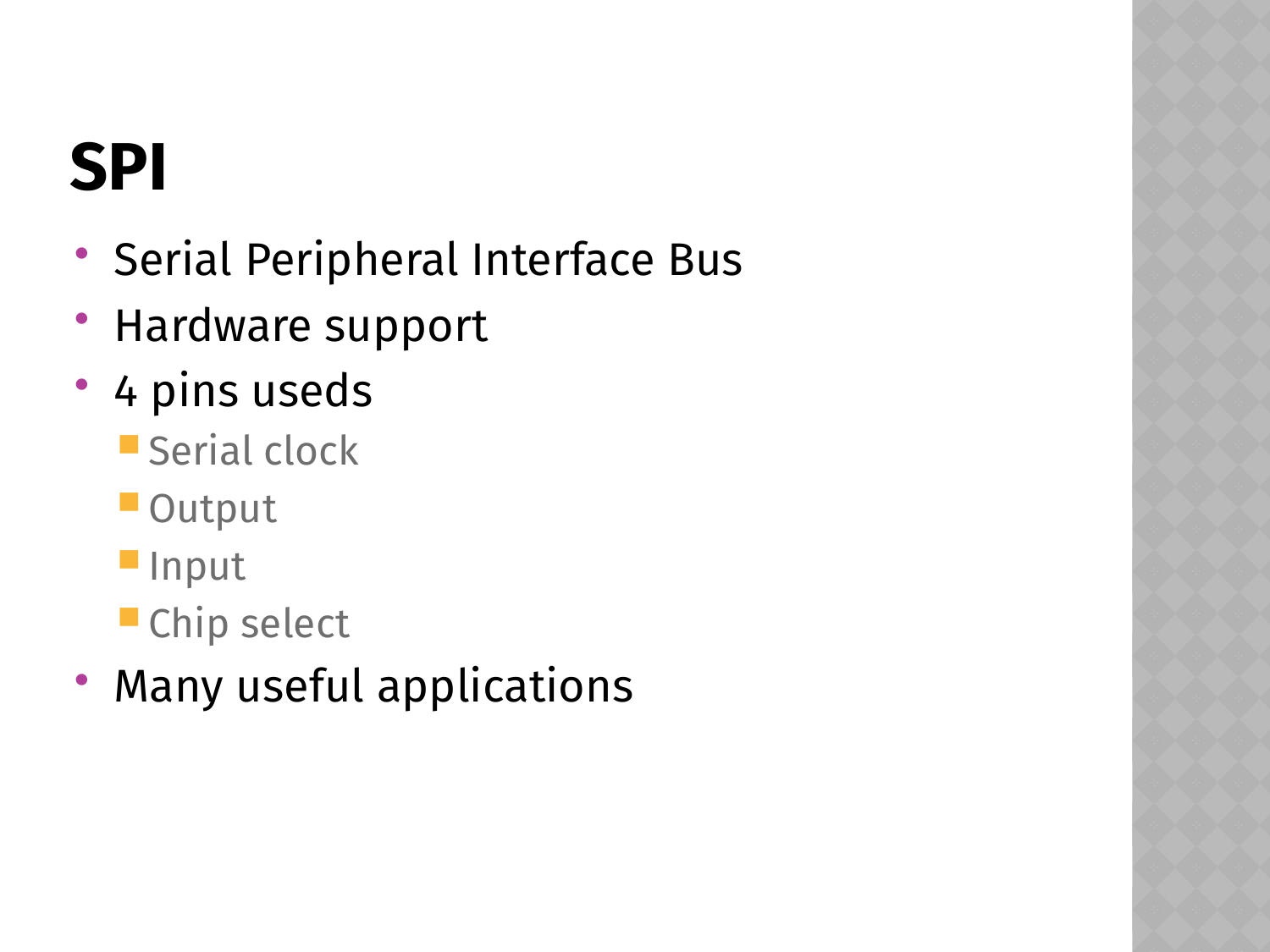

# SPI
Serial Peripheral Interface Bus
Hardware support
4 pins useds
Serial clock
Output
Input
Chip select
Many useful applications